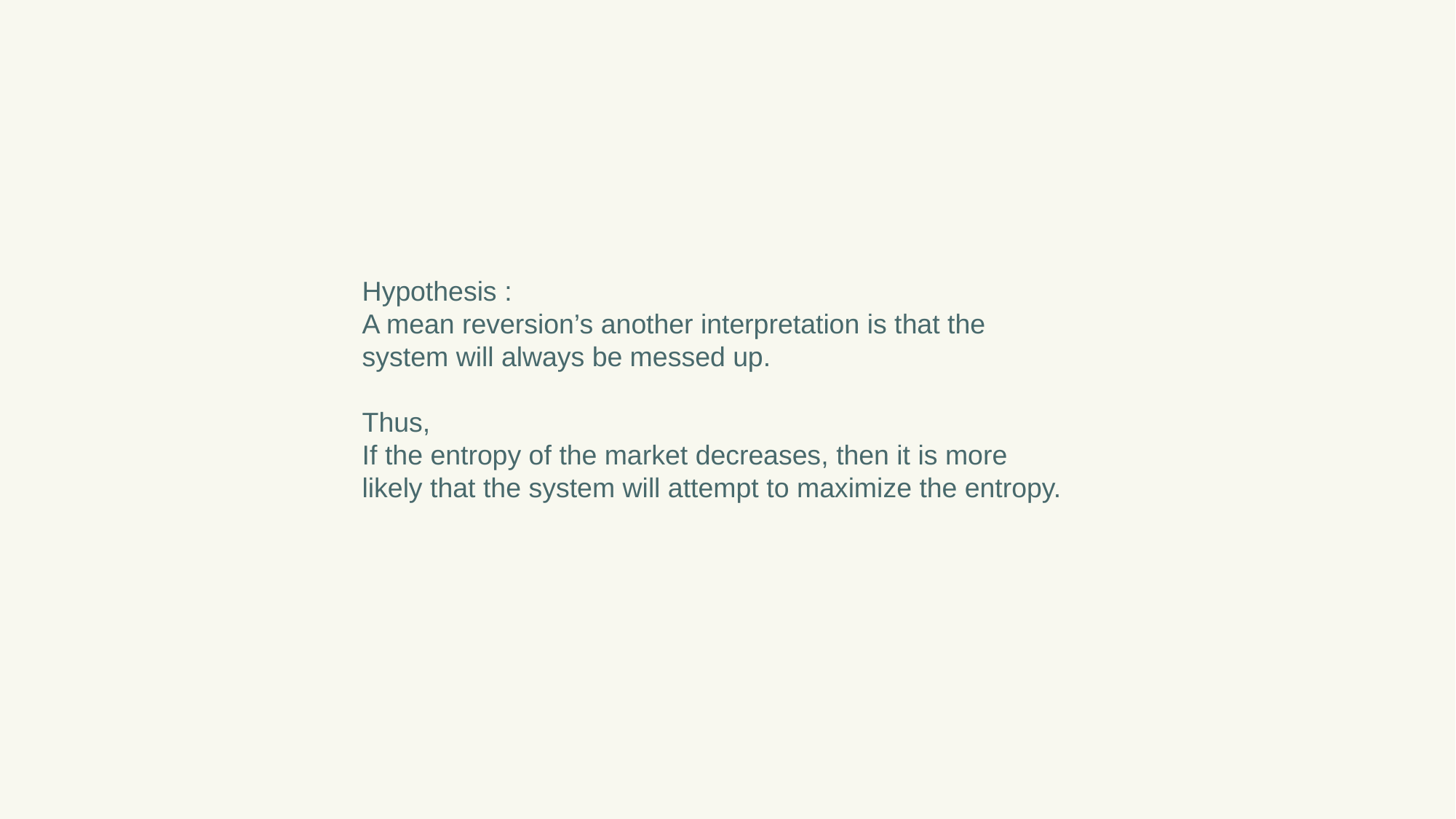

Hypothesis :
A mean reversion’s another interpretation is that the system will always be messed up.

Thus,
If the entropy of the market decreases, then it is more likely that the system will attempt to maximize the entropy.